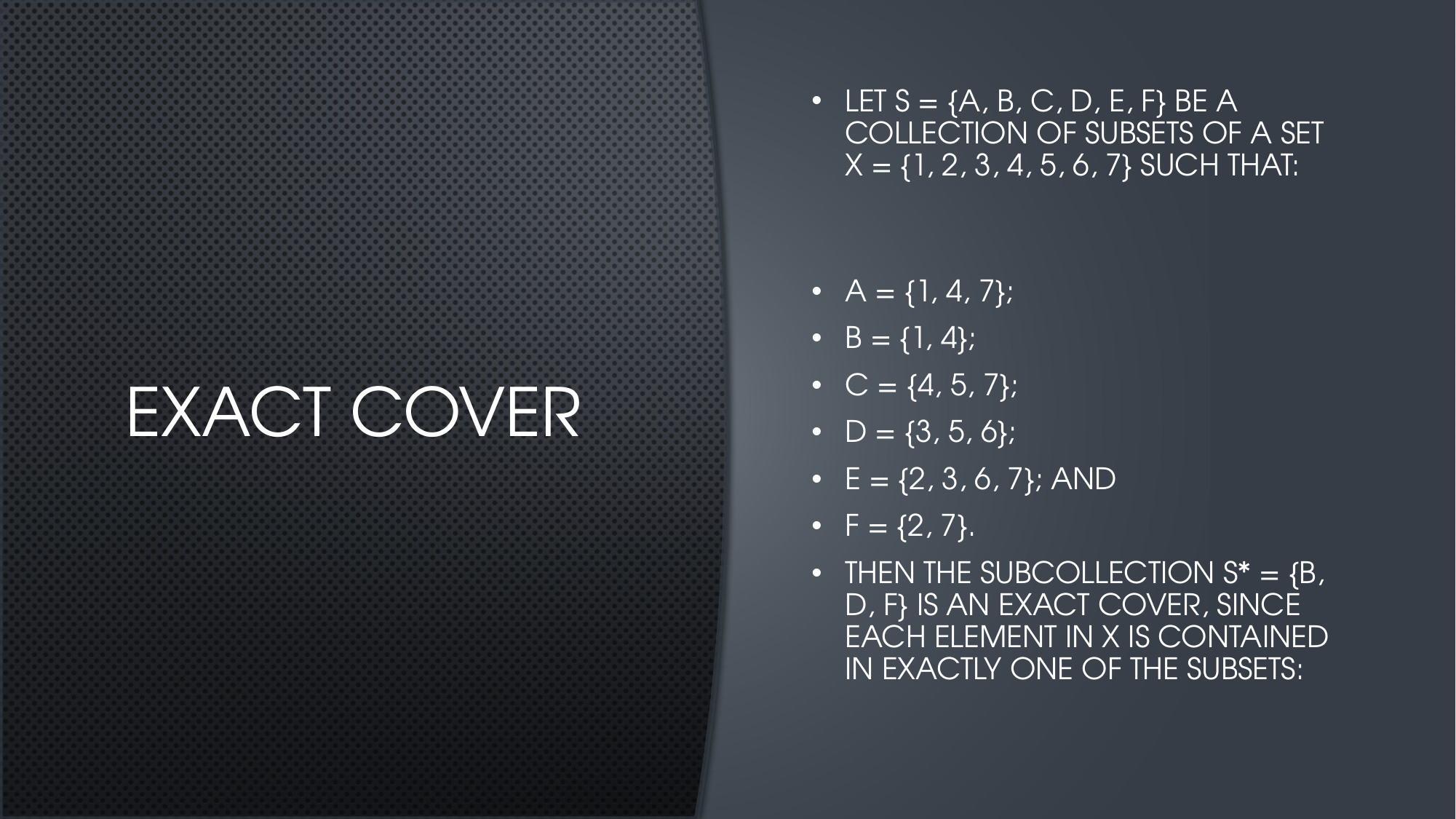

# EXACT COVER
Let S = {A, B, C, D, E, F} be a collection of subsets of a set X = {1, 2, 3, 4, 5, 6, 7} such that:

A = {1, 4, 7};
B = {1, 4};
C = {4, 5, 7};
D = {3, 5, 6};
E = {2, 3, 6, 7}; and
F = {2, 7}.
Then the subcollection S* = {B, D, F} is an exact cover, since each element in X is contained in exactly one of the subsets: